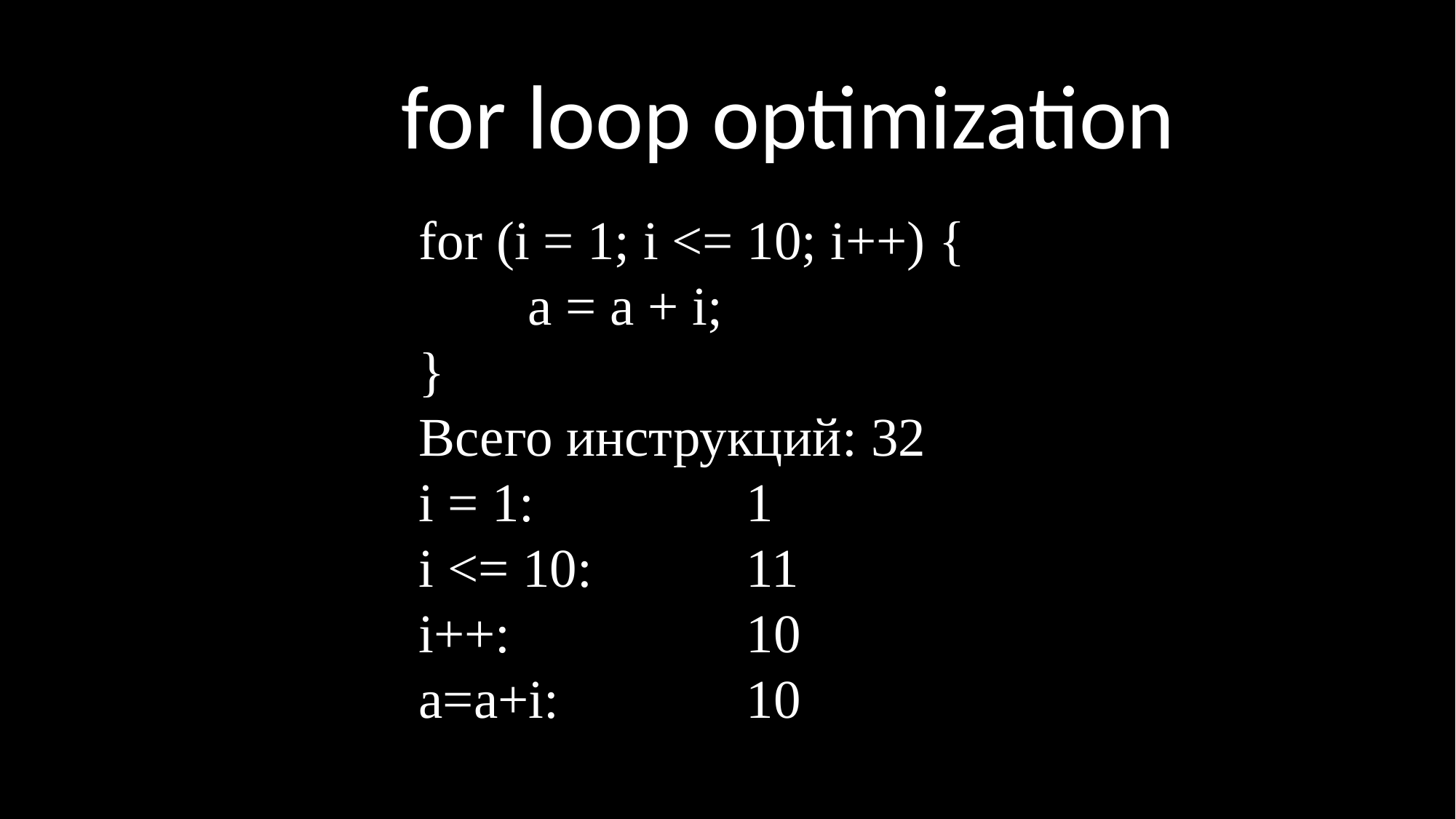

for loop optimization
for (i = 1; i <= 10; i++) {
	a = a + i;
}
Всего инструкций: 32
i = 1:        	1
i <= 10:    	11
i++:          	10
a=a+i:      	10